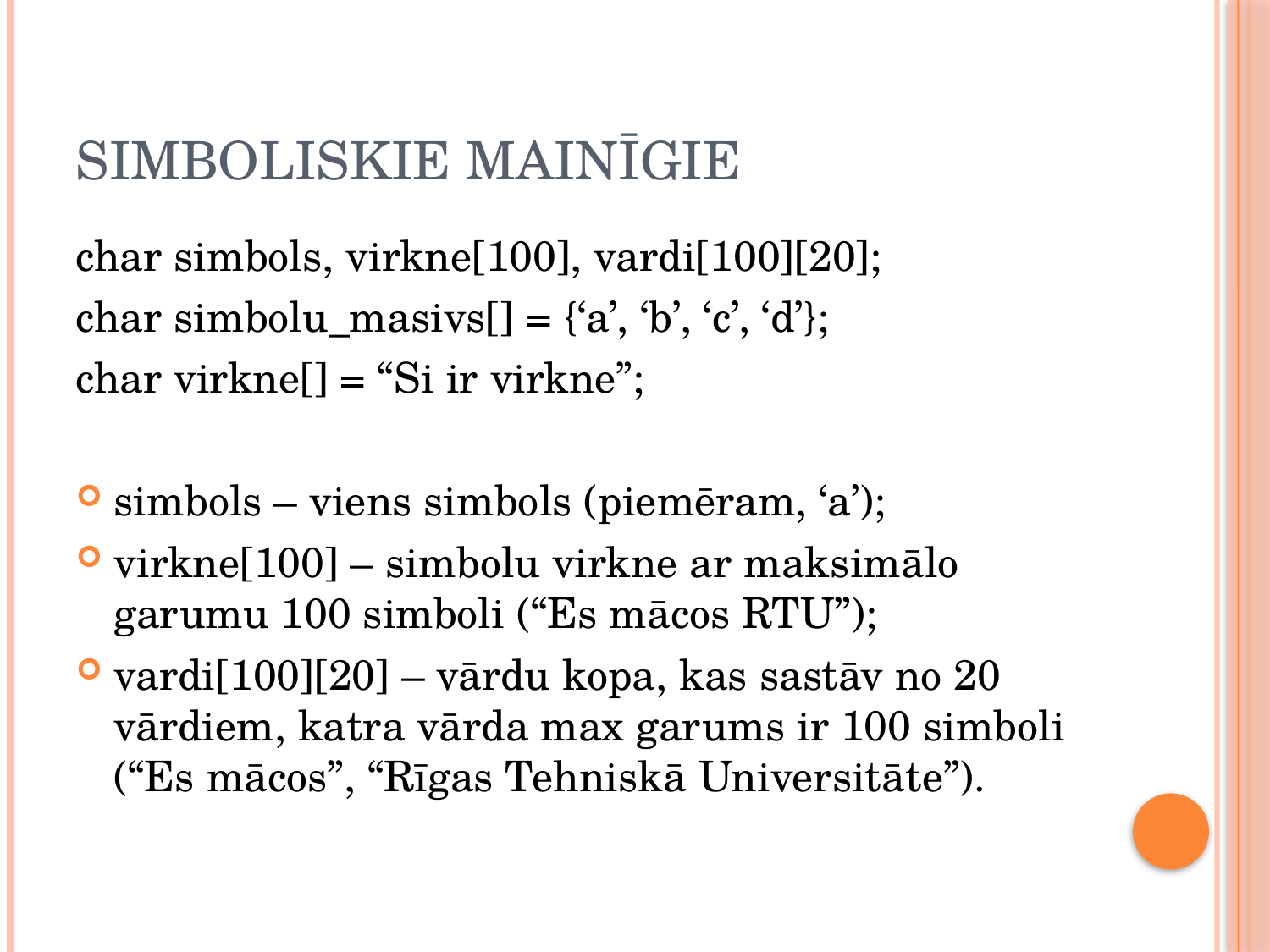

# Simboliskie mainīgie
char simbols, virkne[100], vardi[100][20];
char simbolu_masivs[] = {‘a’, ‘b’, ‘c’, ‘d’};
char virkne[] = “Si ir virkne”;

simbols – viens simbols (piemēram, ‘a’);
virkne[100] – simbolu virkne ar maksimālo garumu 100 simboli (“Es mācos RTU”);
vardi[100][20] – vārdu kopa, kas sastāv no 20 vārdiem, katra vārda max garums ir 100 simboli (“Es mācos”, “Rīgas Tehniskā Universitāte”).